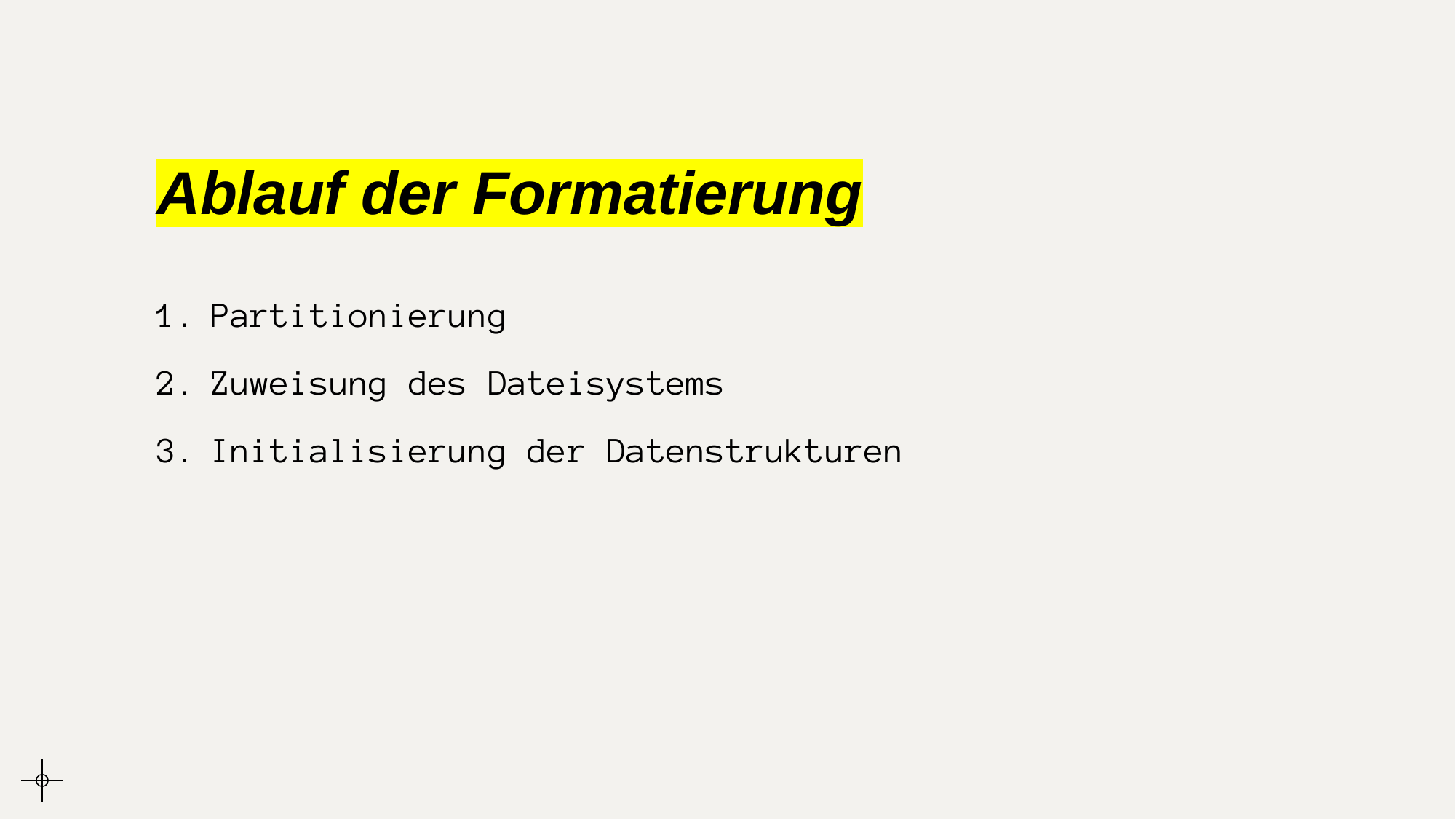

# Ablauf der Formatierung
Partitionierung
Zuweisung des Dateisystems
Initialisierung der Datenstrukturen